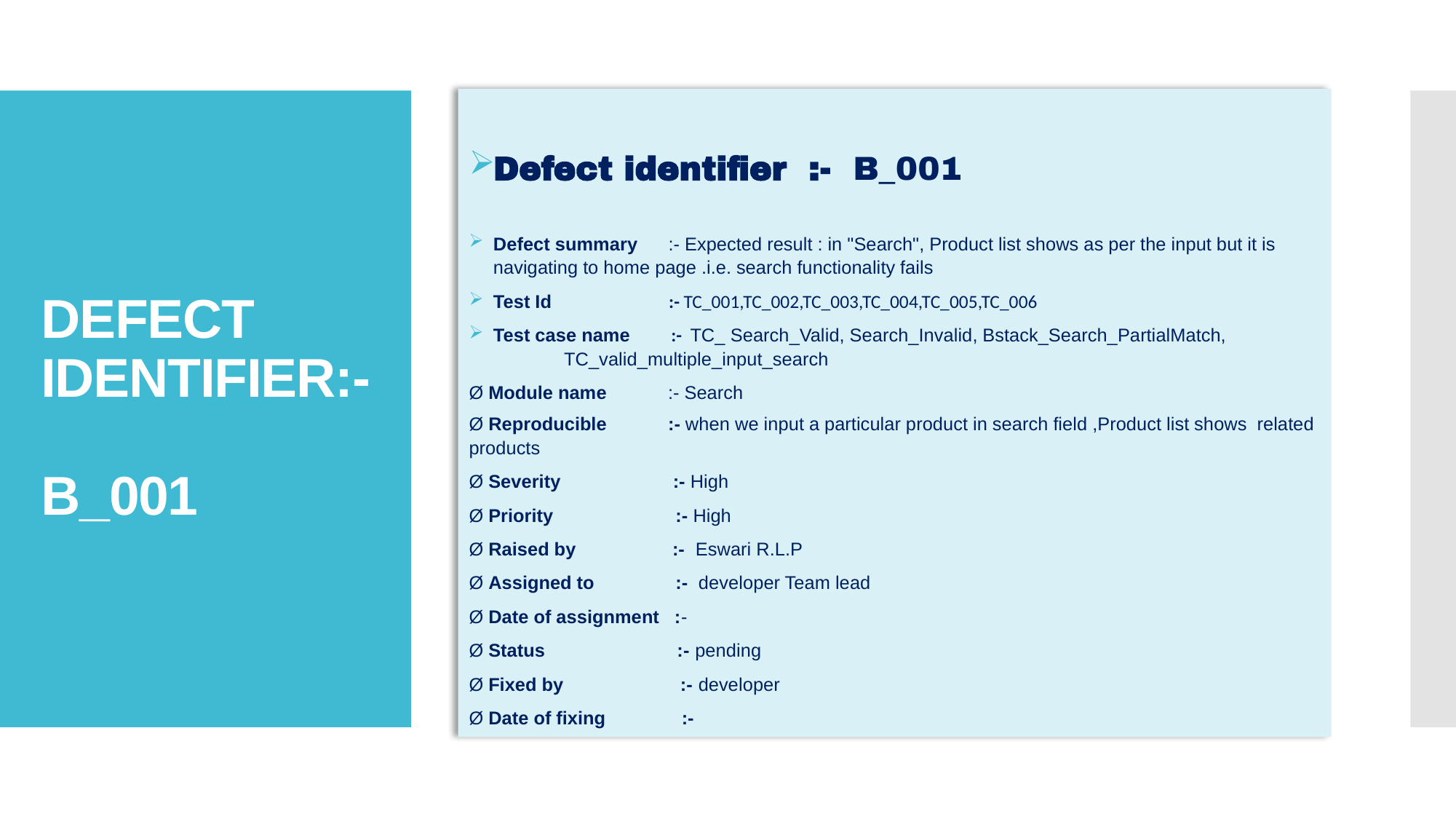

Defect identifier  :-  B_001

Defect summary      :- Expected result : in "Search", Product list shows as per the input but it is navigating to home page .i.e. search functionality fails
Test Id                       :- TC_001,TC_002,TC_003,TC_004,TC_005,TC_006
Test case name        :-  TC_ Search_Valid, Search_Invalid, Bstack_Search_PartialMatch, 		                    TC_valid_multiple_input_search
Ø Module name            :- Search
Ø Reproducible            :- when we input a particular product in search field ,Product list shows  related products
Ø Severity                      :- High
Ø Priority                        :- High
Ø Raised by                   :-  Eswari R.L.P
Ø Assigned to                :-  developer Team lead
Ø Date of assignment   :-
Ø Status                          :- pending
Ø Fixed by                       :- developer
Ø Date of fixing               :-

# DEFECT IDENTIFIER:- B_001